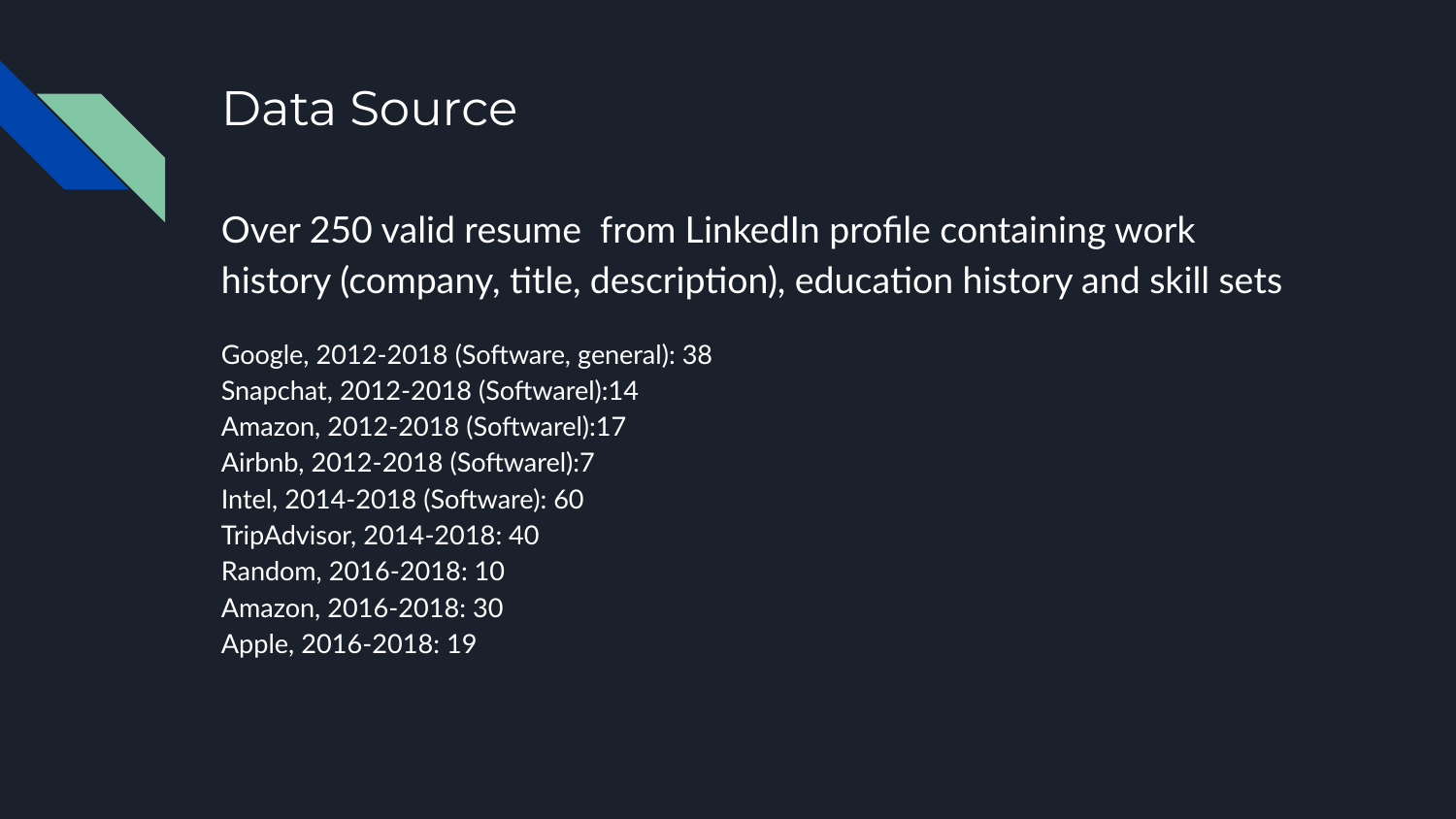

# Data Source
Over 250 valid resume  from LinkedIn profile containing work history (company, title, description), education history and skill sets
Google, 2012-2018 (Software, general): 38
Snapchat, 2012-2018 (Softwarel):14
Amazon, 2012-2018 (Softwarel):17
Airbnb, 2012-2018 (Softwarel):7
Intel, 2014-2018 (Software): 60
TripAdvisor, 2014-2018: 40
Random, 2016-2018: 10
Amazon, 2016-2018: 30
Apple, 2016-2018: 19